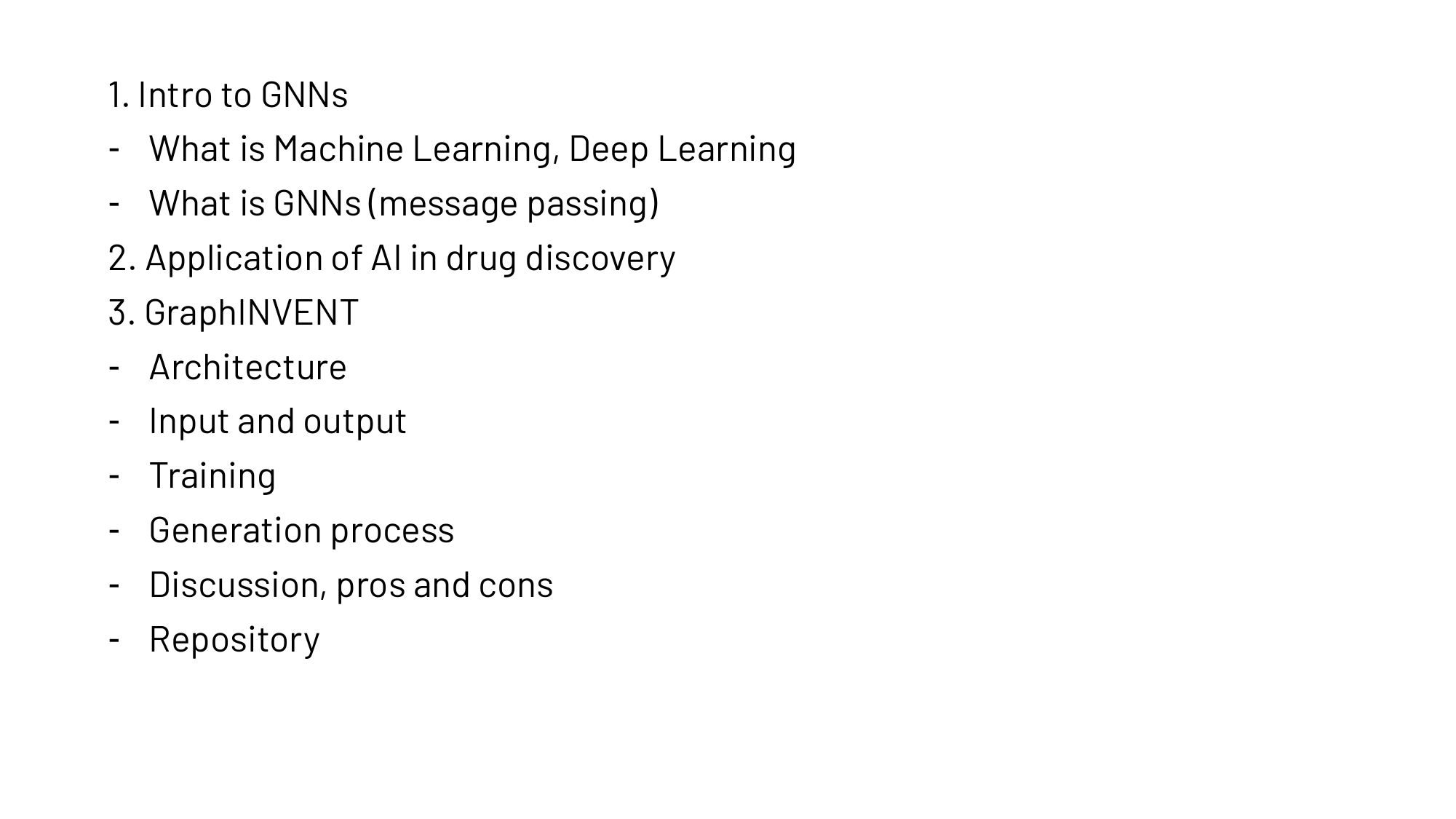

1. Intro to GNNs
What is Machine Learning, Deep Learning
What is GNNs (message passing)
2. Application of AI in drug discovery
3. GraphINVENT
Architecture
Input and output
Training
Generation process
Discussion, pros and cons
Repository